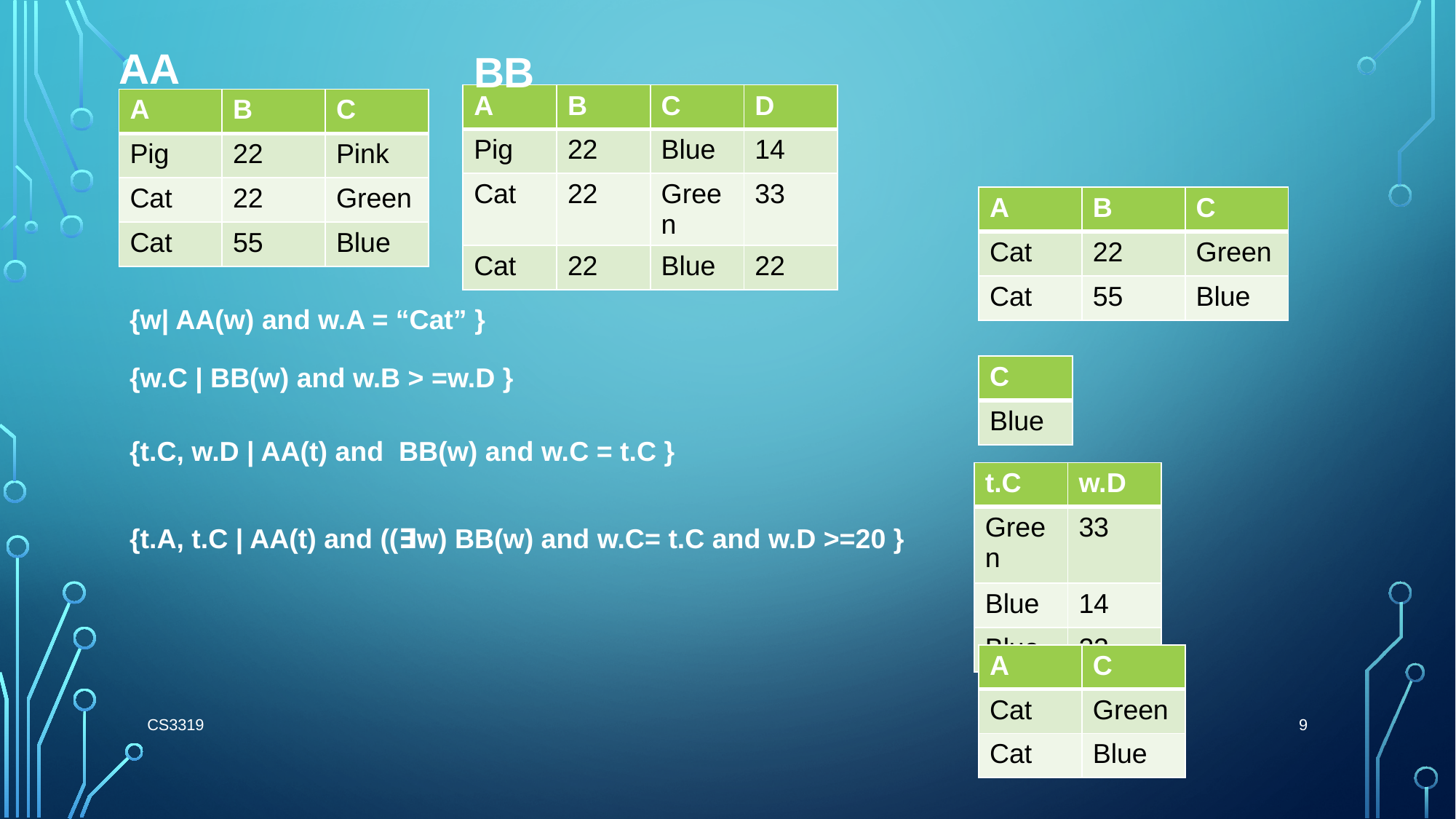

AA
BB
| A | B | C | D |
| --- | --- | --- | --- |
| Pig | 22 | Blue | 14 |
| Cat | 22 | Green | 33 |
| Cat | 22 | Blue | 22 |
| A | B | C |
| --- | --- | --- |
| Pig | 22 | Pink |
| Cat | 22 | Green |
| Cat | 55 | Blue |
| A | B | C |
| --- | --- | --- |
| Cat | 22 | Green |
| Cat | 55 | Blue |
{w| AA(w) and w.A = “Cat” }
| C |
| --- |
| Blue |
{w.C | BB(w) and w.B > =w.D }
{t.C, w.D | AA(t) and  BB(w) and w.C = t.C }
| t.C | w.D |
| --- | --- |
| Green | 33 |
| Blue | 14 |
| Blue | 22 |
{t.A, t.C | AA(t) and ((∃w) BB(w) and w.C= t.C and w.D >=20 }
| A | C |
| --- | --- |
| Cat | Green |
| Cat | Blue |
9
CS3319